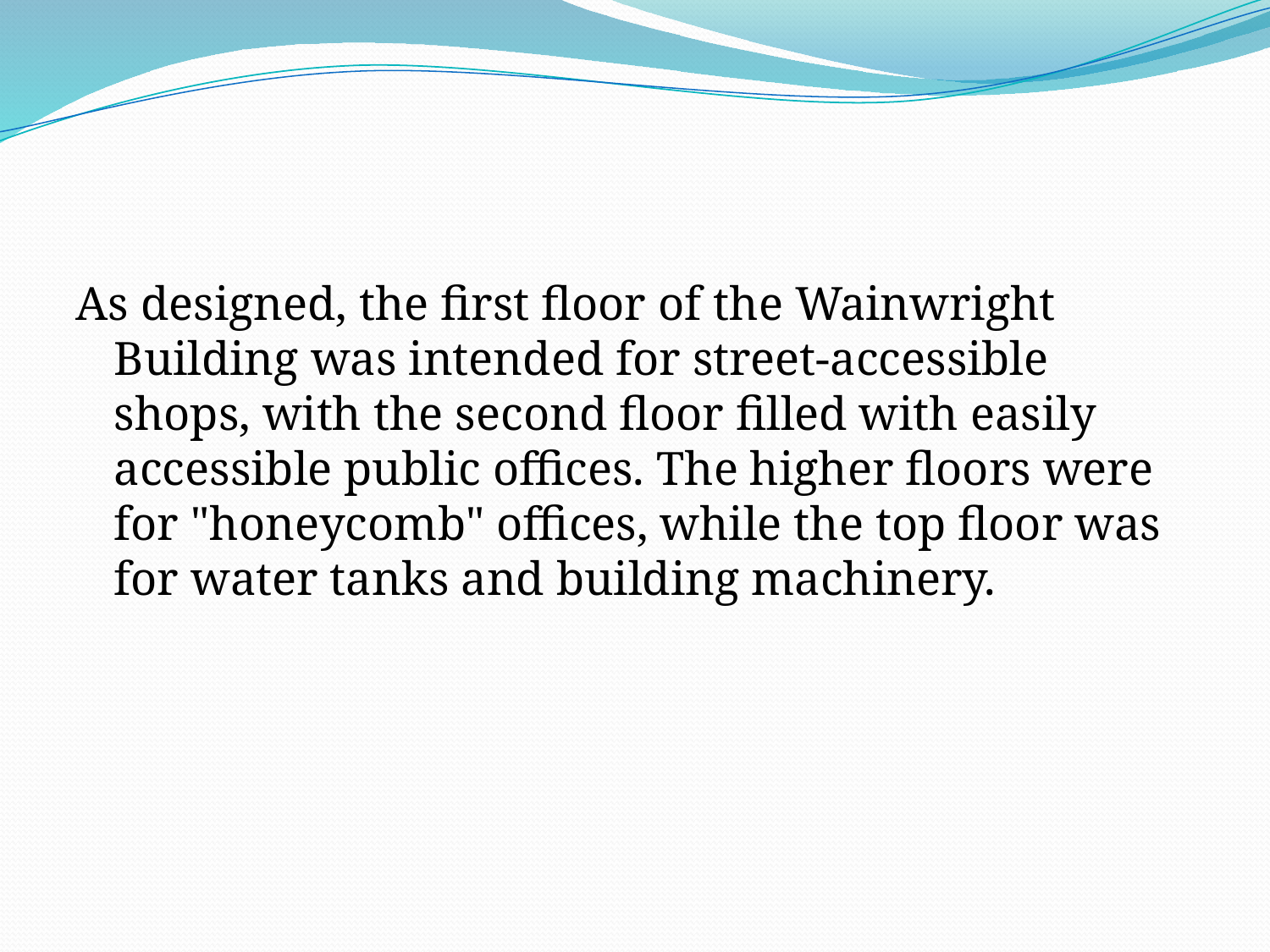

#
As designed, the first floor of the Wainwright Building was intended for street-accessible shops, with the second floor filled with easily accessible public offices. The higher floors were for "honeycomb" offices, while the top floor was for water tanks and building machinery.